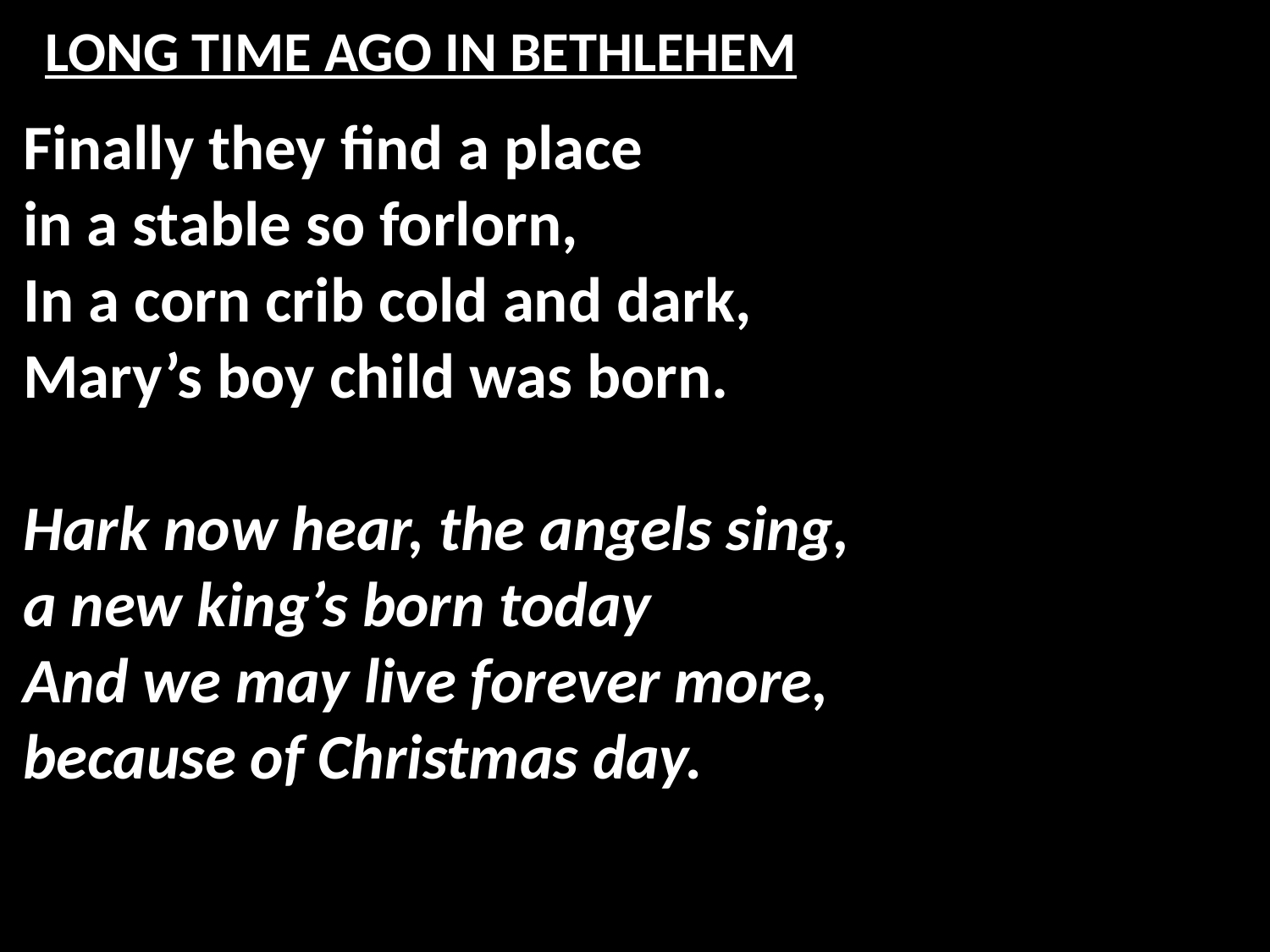

# LONG TIME AGO IN BETHLEHEM
Finally they find a place
in a stable so forlorn,
In a corn crib cold and dark,
Mary’s boy child was born.

Hark now hear, the angels sing,
a new king’s born today
And we may live forever more,
because of Christmas day.